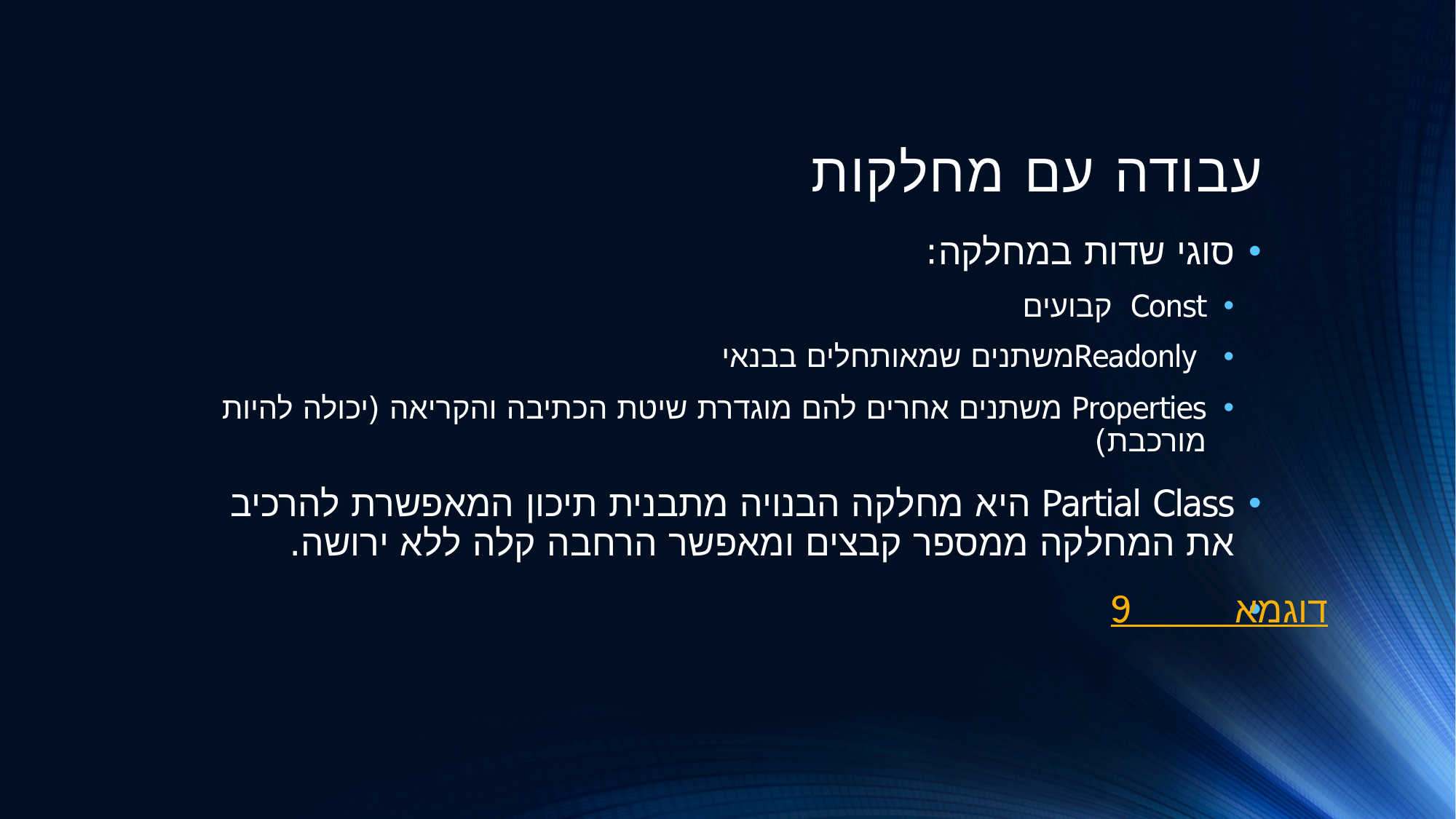

# עבודה עם מחלקות
סוגי שדות במחלקה:
Const  קבועים
 Readonlyמשתנים שמאותחלים בבנאי
Properties משתנים אחרים להם מוגדרת שיטת הכתיבה והקריאה (יכולה להיות מורכבת)
Partial Class היא מחלקה הבנויה מתבנית תיכון המאפשרת להרכיב את המחלקה ממספר קבצים ומאפשר הרחבה קלה ללא ירושה.
דוגמא 9